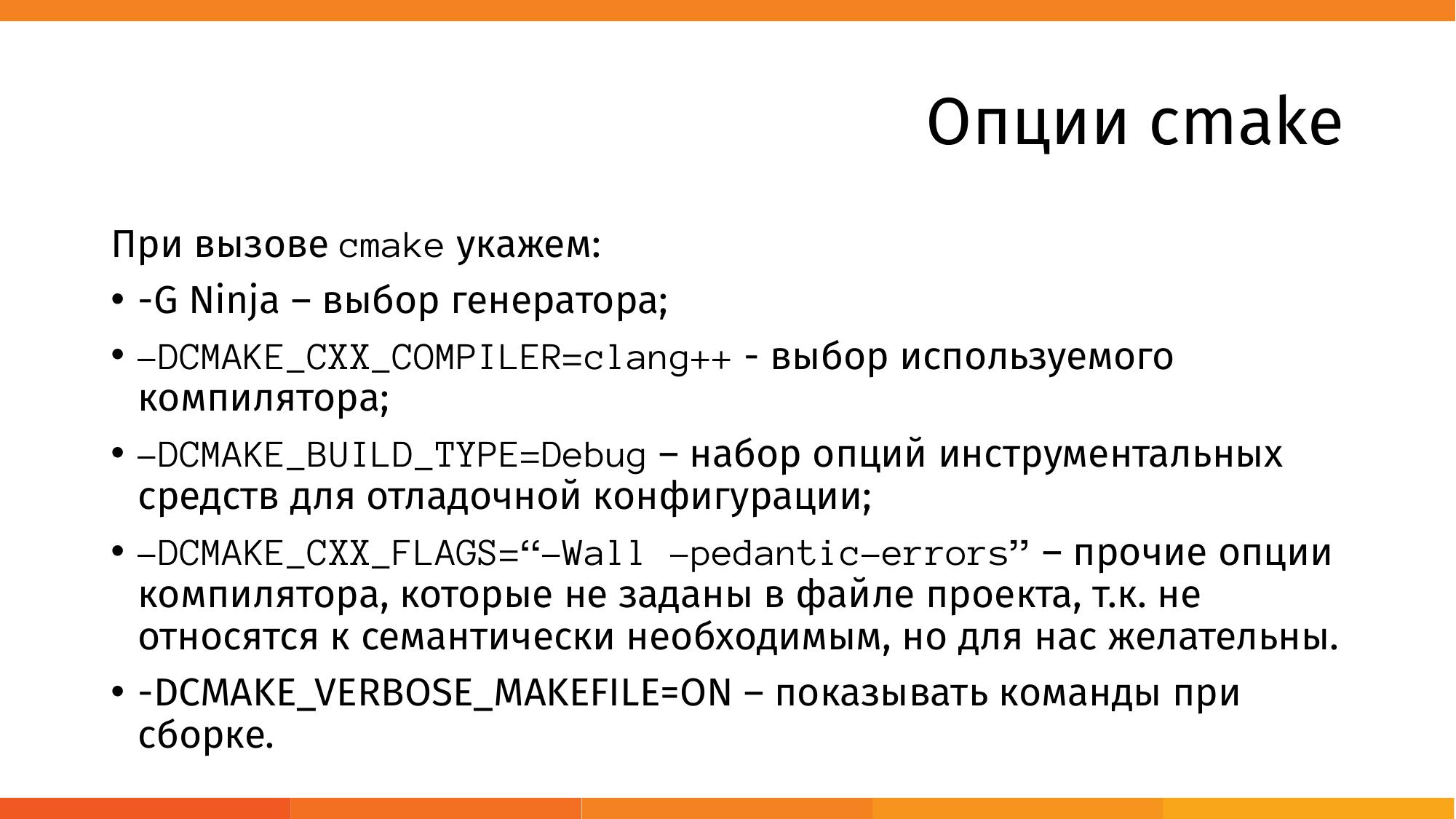

# Опции cmake
При вызове cmake укажем:
-G Ninja – выбор генератора;
-DCMAKE_CXX_COMPILER=clang++ - выбор используемого компилятора;
-DCMAKE_BUILD_TYPE=Debug – набор опций инструментальных средств для отладочной конфигурации;
-DCMAKE_CXX_FLAGS=“-Wall –pedantic-errors” – прочие опции компилятора, которые не заданы в файле проекта, т.к. не относятся к семантически необходимым, но для нас желательны.
-DCMAKE_VERBOSE_MAKEFILE=ON – показывать команды при сборке.